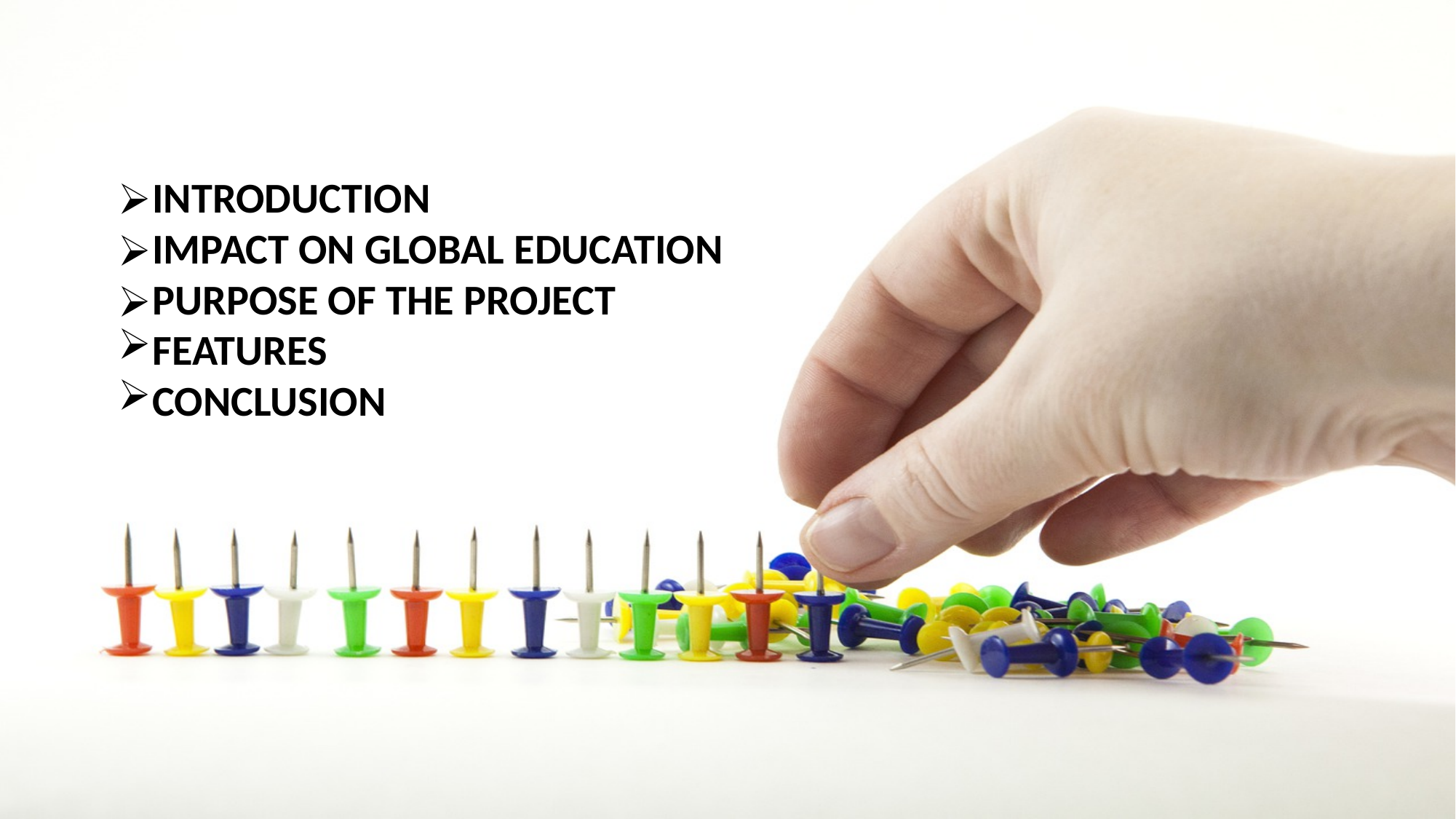

CONTENTS:
INTRODUCTION
IMPACT ON GLOBAL EDUCATION
PURPOSE OF THE PROJECT
FEATURES
CONCLUSION